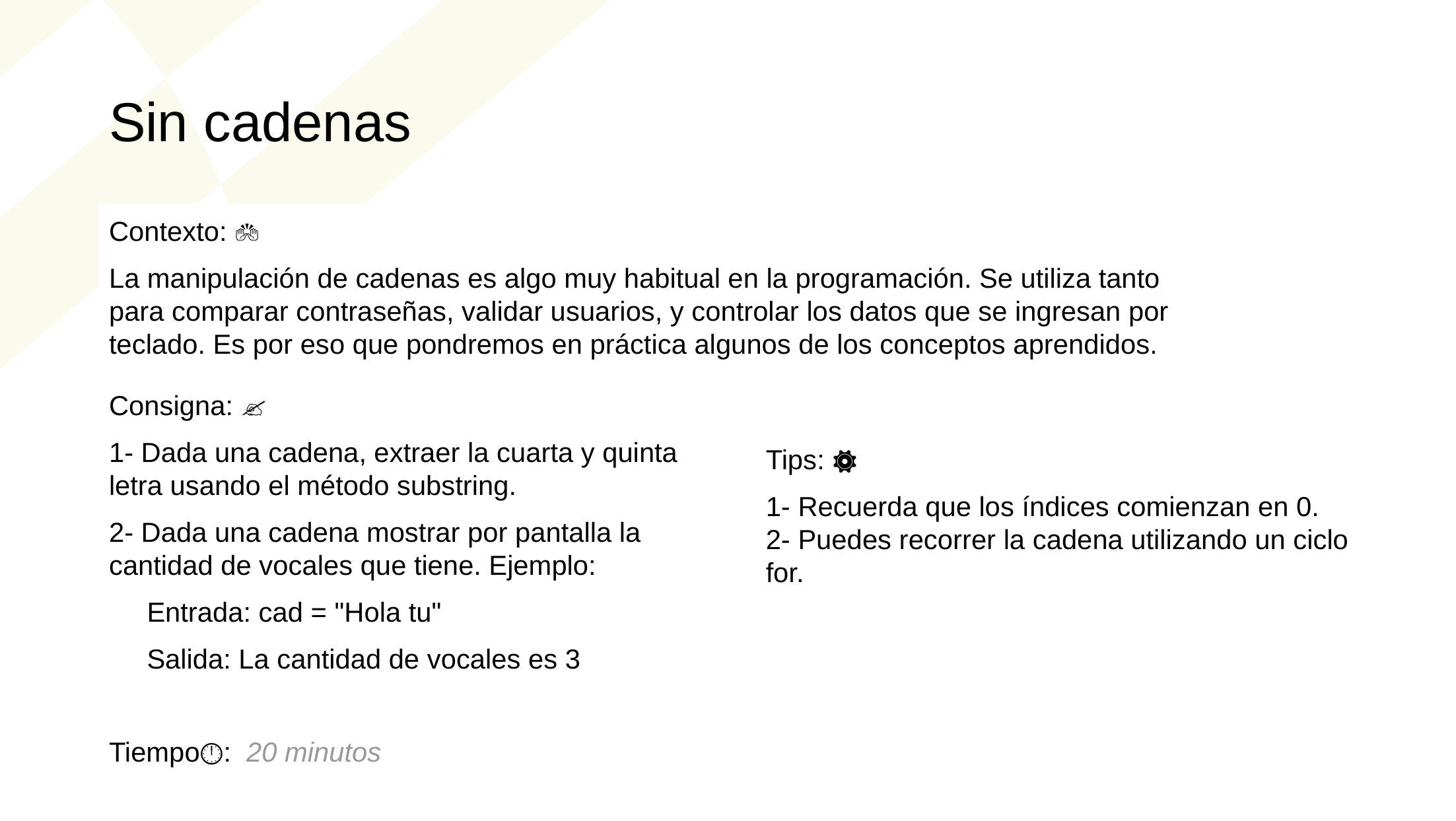

Sin cadenas
Contexto: 🙌
La manipulación de cadenas es algo muy habitual en la programación. Se utiliza tanto para comparar contraseñas, validar usuarios, y controlar los datos que se ingresan por teclado. Es por eso que pondremos en práctica algunos de los conceptos aprendidos.
Consigna: ✍️
1- Dada una cadena, extraer la cuarta y quinta letra usando el método substring.
2- Dada una cadena mostrar por pantalla la cantidad de vocales que tiene. Ejemplo:
     Entrada: cad = "Hola tu"
     Salida: La cantidad de vocales es 3

Tiempo🕛:  20 minutos
Tips: ⚙️
1- Recuerda que los índices comienzan en 0.
2- Puedes recorrer la cadena utilizando un ciclo for.